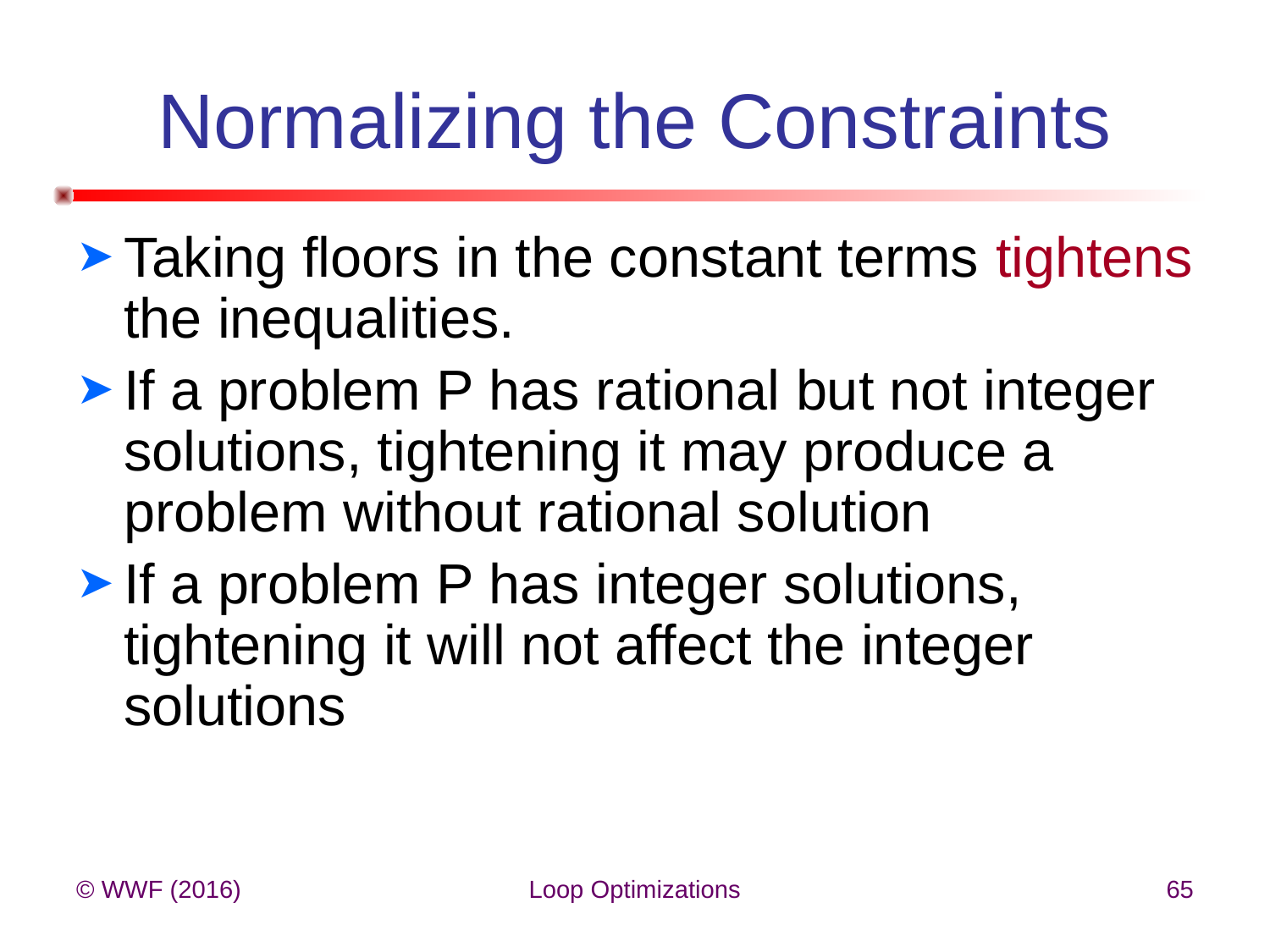

# Normalizing the Constraints
Taking floors in the constant terms tightens the inequalities.
If a problem P has rational but not integer solutions, tightening it may produce a problem without rational solution
If a problem P has integer solutions, tightening it will not affect the integer solutions
© WWF (2016)
Loop Optimizations
65